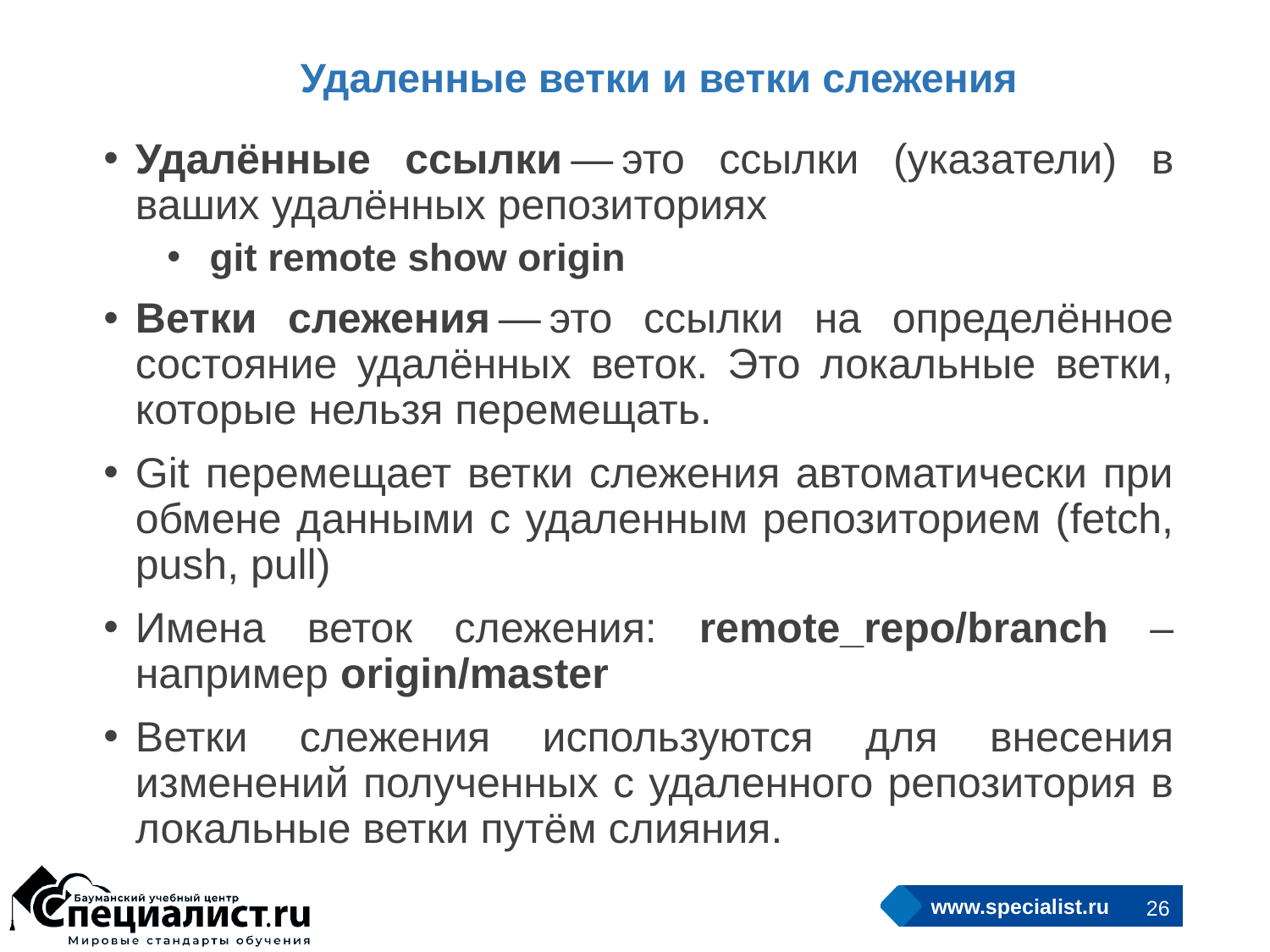

# Удаленные ветки и ветки слежения
Удалённые ссылки — это ссылки (указатели) в ваших удалённых репозиториях
 git remote show origin
Ветки слежения — это ссылки на определённое состояние удалённых веток. Это локальные ветки, которые нельзя перемещать.
Git перемещает ветки слежения автоматически при обмене данными с удаленным репозиторием (fetch, push, pull)
Имена веток слежения: remote_repo/branch – например origin/master
Ветки слежения используются для внесения изменений полученных с удаленного репозитория в локальные ветки путём слияния.

26